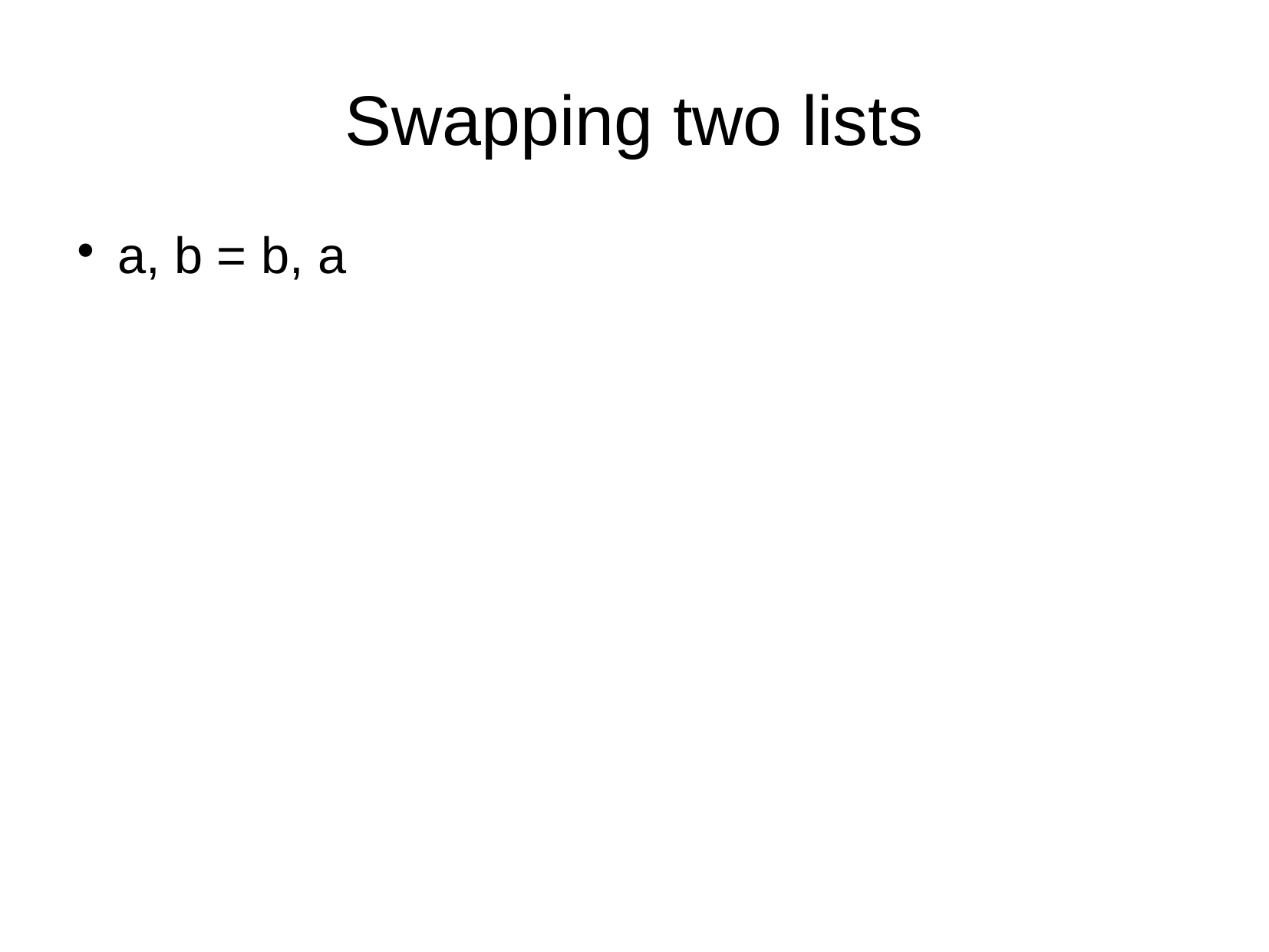

Swapping two lists
a, b = b, a